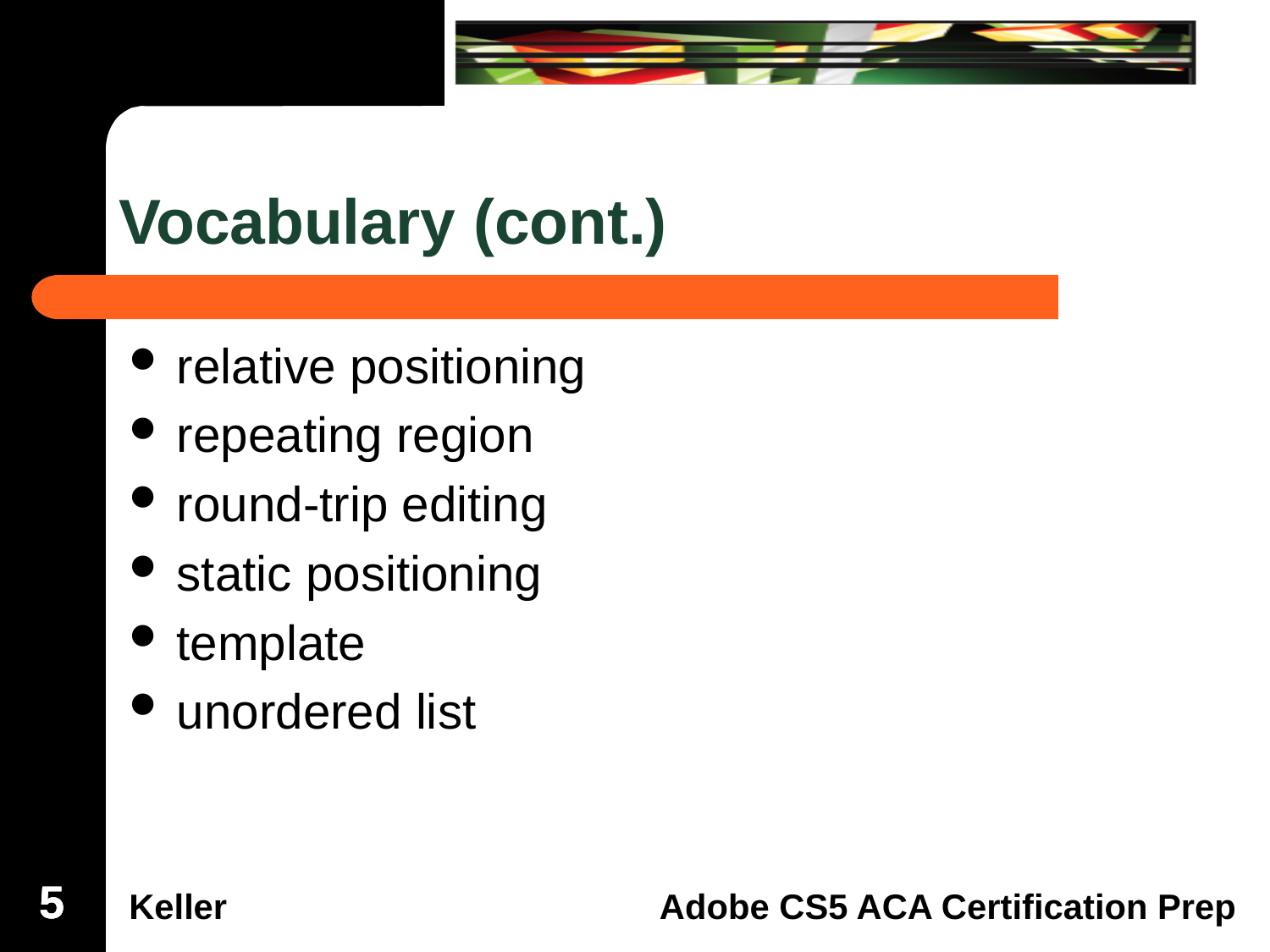

# Vocabulary (cont.)
relative positioning
repeating region
round-trip editing
static positioning
template
unordered list
5
5
5